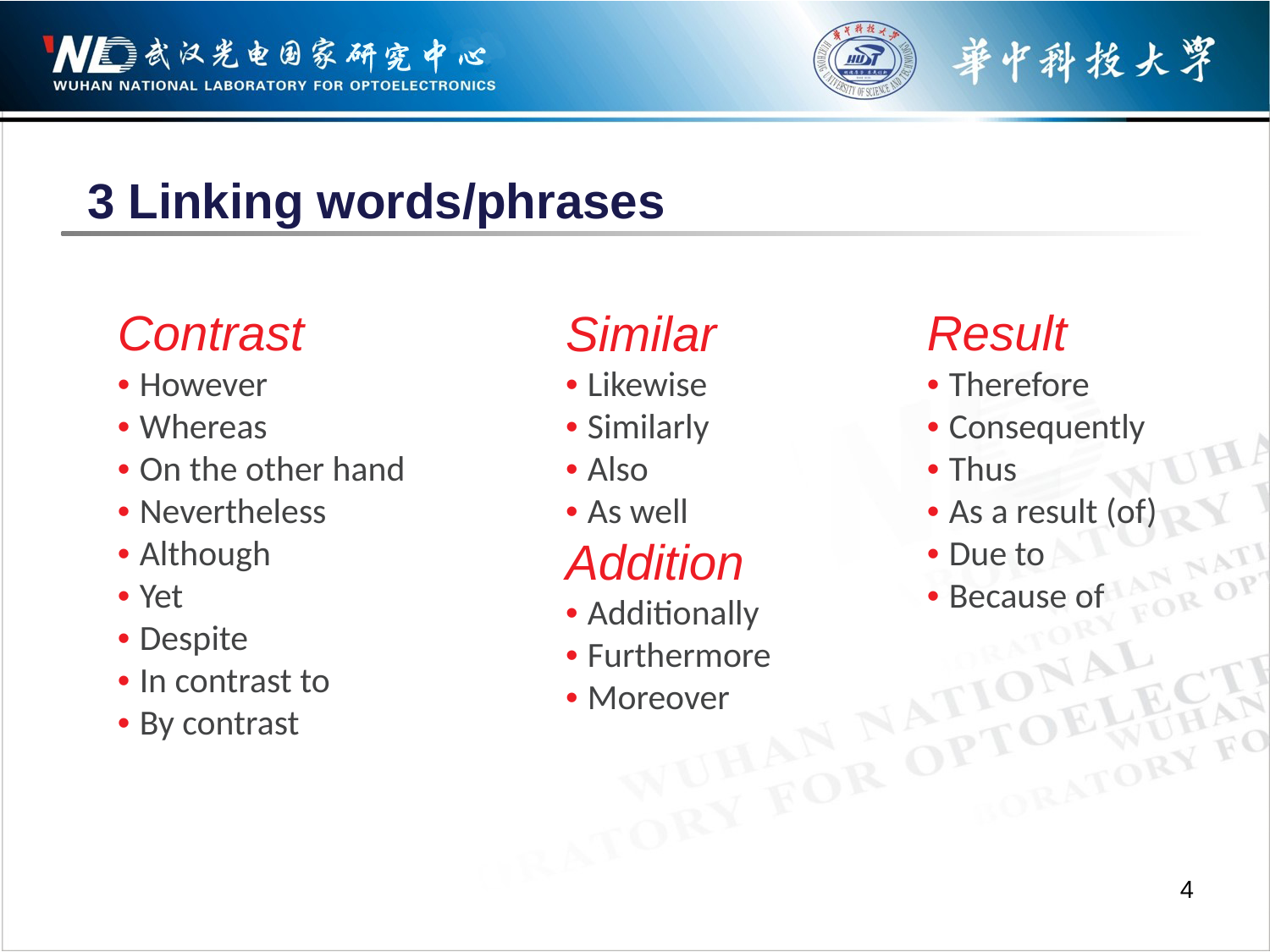

3 Linking words/phrases
Contrast
• However
• Whereas
• On the other hand
• Nevertheless
• Although
• Yet
• Despite
• In contrast to
• By contrast
Result
• Therefore
• Consequently
• Thus
• As a result (of)
• Due to
• Because of
Similar
• Likewise
• Similarly
• Also
• As well
Addition
• Additionally
• Furthermore
• Moreover
4